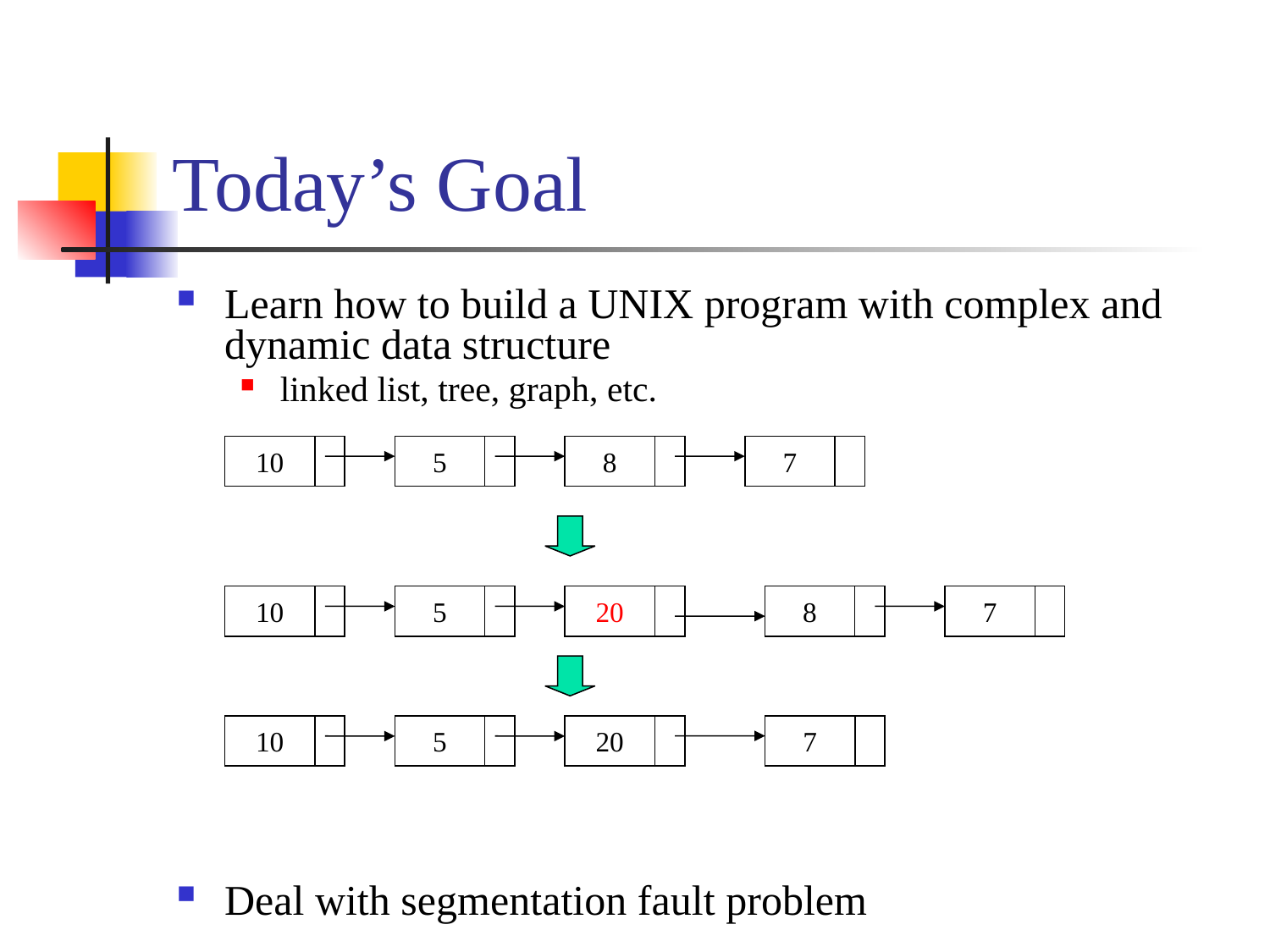

# Today’s Goal
Learn how to build a UNIX program with complex and dynamic data structure
linked list, tree, graph, etc.

Deal with segmentation fault problem
10

5

8

7

10

5

20

8

7

10

5

20

7